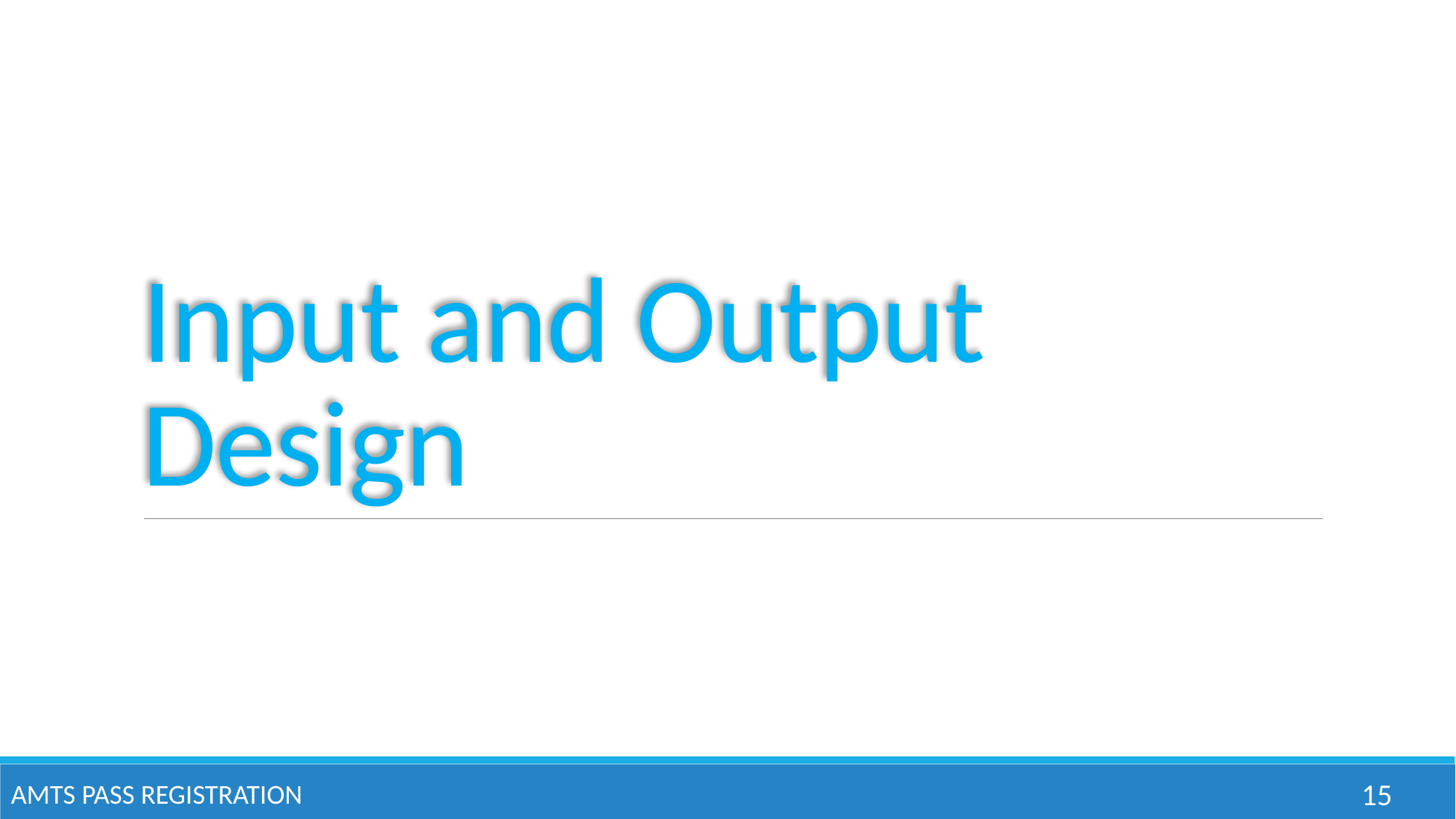

# Input and Output Design
15
AMTS Pass Registration